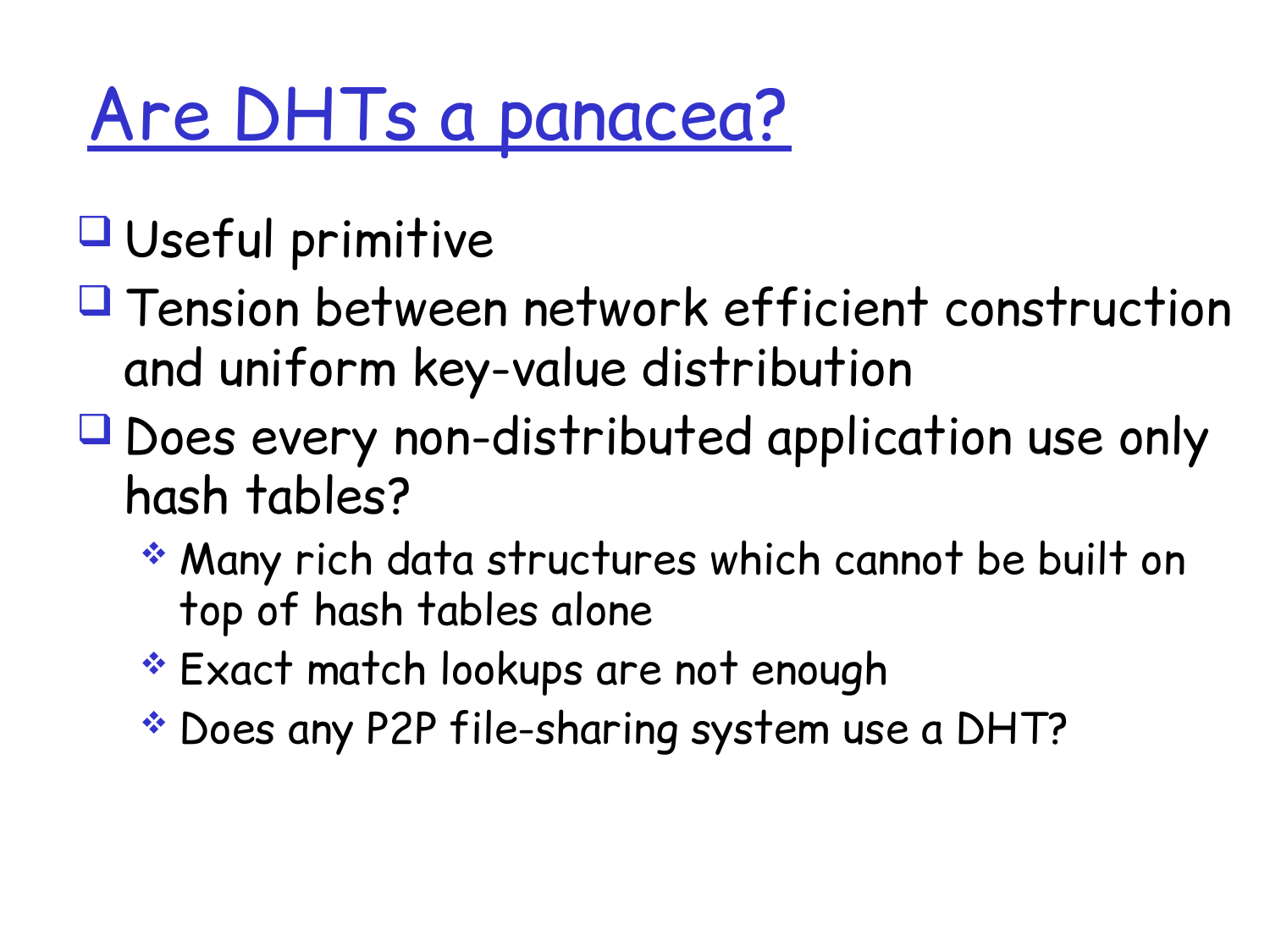

# Are DHTs a panacea?
Useful primitive
Tension between network efficient construction and uniform key-value distribution
Does every non-distributed application use only hash tables?
Many rich data structures which cannot be built on top of hash tables alone
Exact match lookups are not enough
Does any P2P file-sharing system use a DHT?